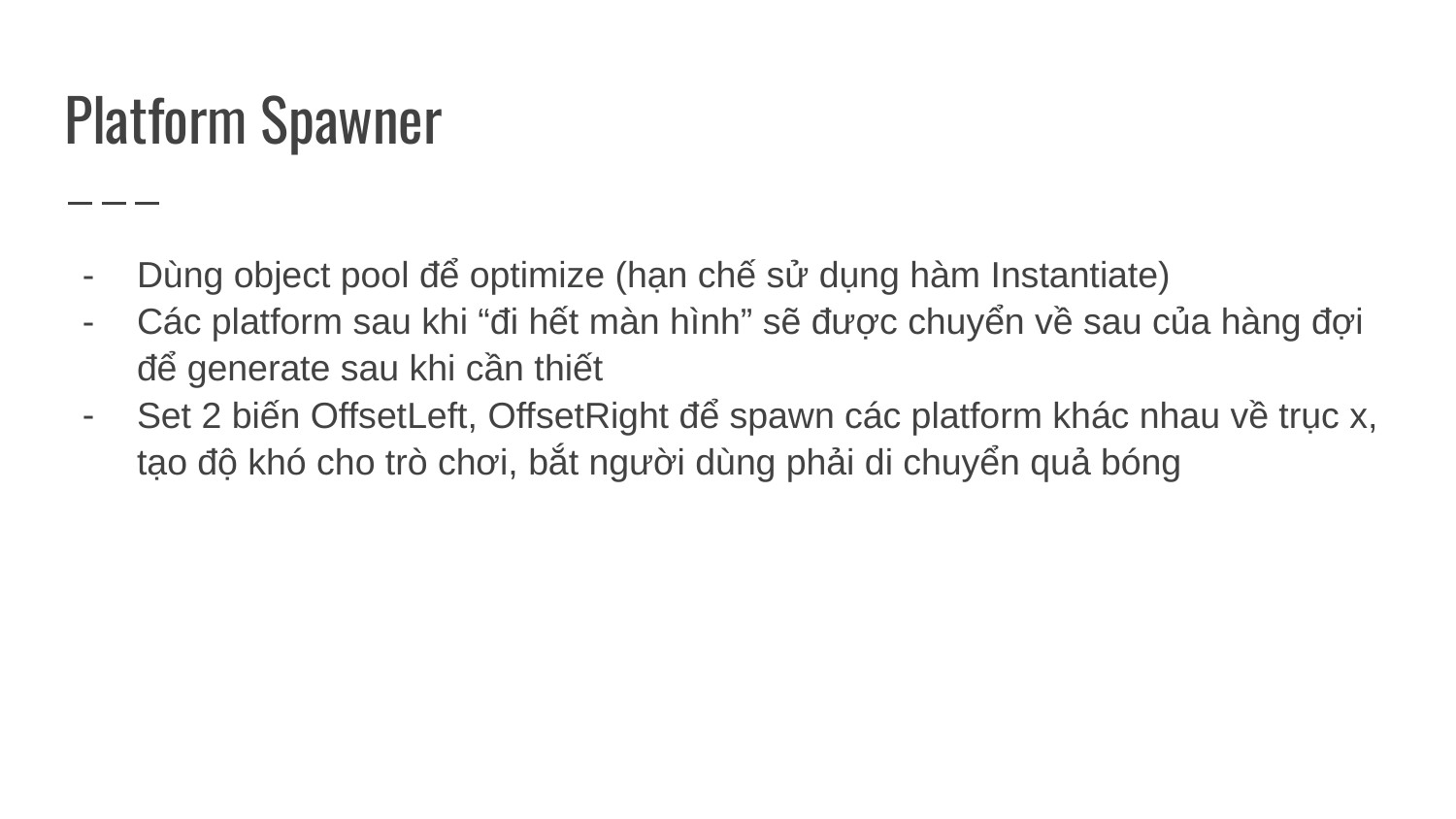

# Platform Spawner
Dùng object pool để optimize (hạn chế sử dụng hàm Instantiate)
Các platform sau khi “đi hết màn hình” sẽ được chuyển về sau của hàng đợi để generate sau khi cần thiết
Set 2 biến OffsetLeft, OffsetRight để spawn các platform khác nhau về trục x, tạo độ khó cho trò chơi, bắt người dùng phải di chuyển quả bóng